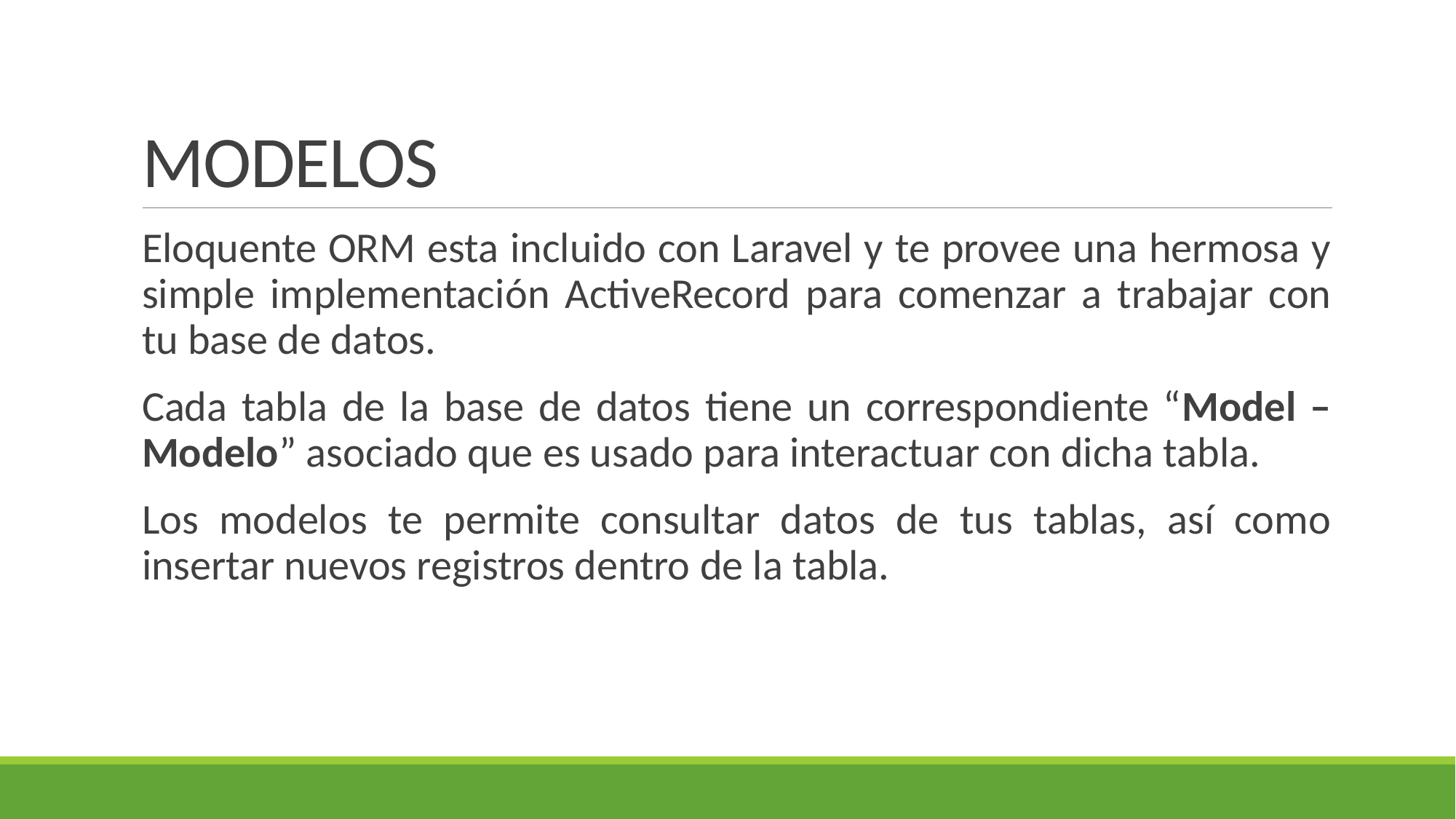

# MODELOS
Eloquente ORM esta incluido con Laravel y te provee una hermosa y simple implementación ActiveRecord para comenzar a trabajar con tu base de datos.
Cada tabla de la base de datos tiene un correspondiente “Model – Modelo” asociado que es usado para interactuar con dicha tabla.
Los modelos te permite consultar datos de tus tablas, así como insertar nuevos registros dentro de la tabla.